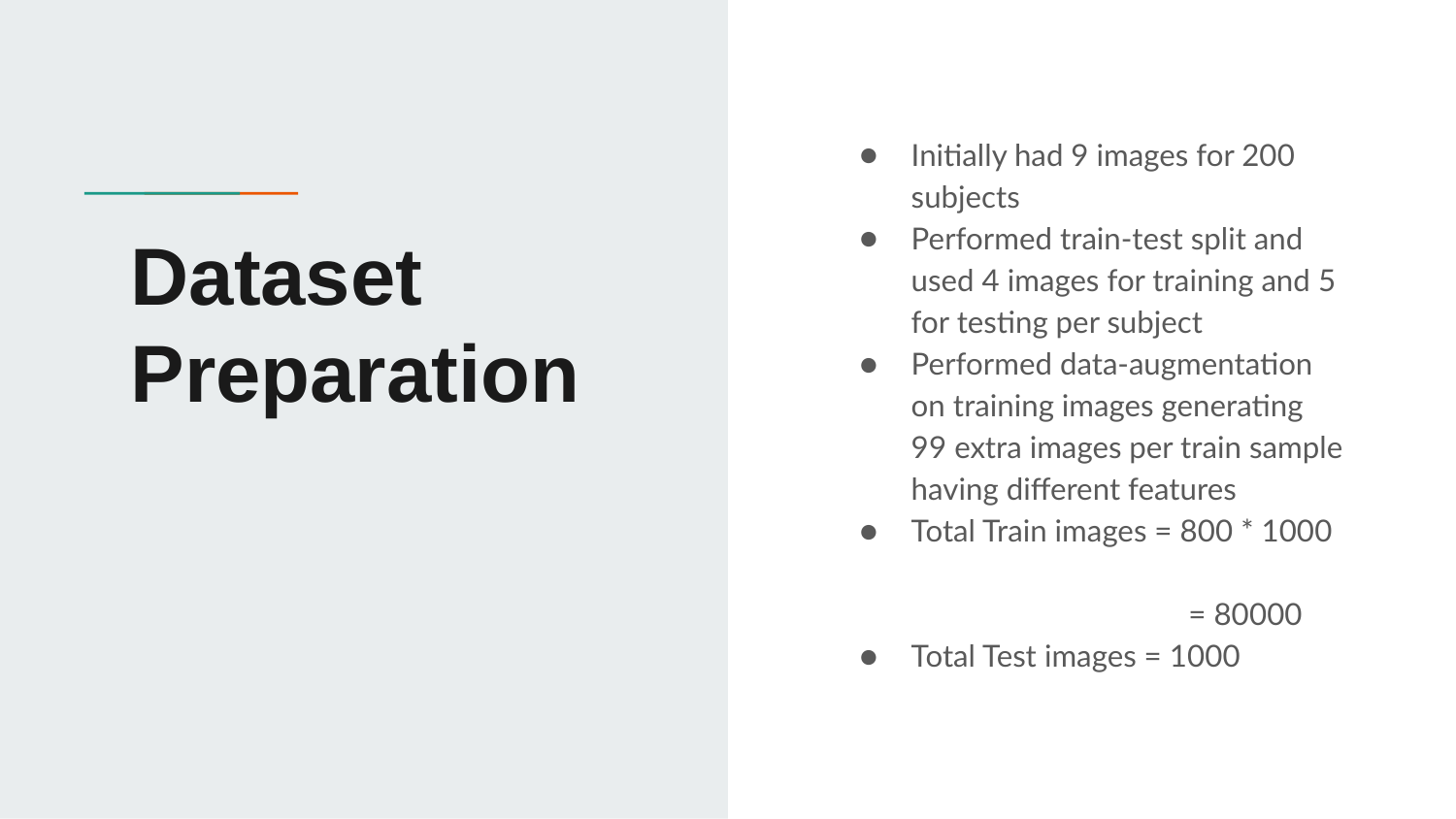

Initially had 9 images for 200 subjects
Performed train-test split and used 4 images for training and 5 for testing per subject
Performed data-augmentation on training images generating 99 extra images per train sample having different features
Total Train images = 800 * 1000                                      		                 = 80000
Total Test images = 1000
# Dataset
Preparation